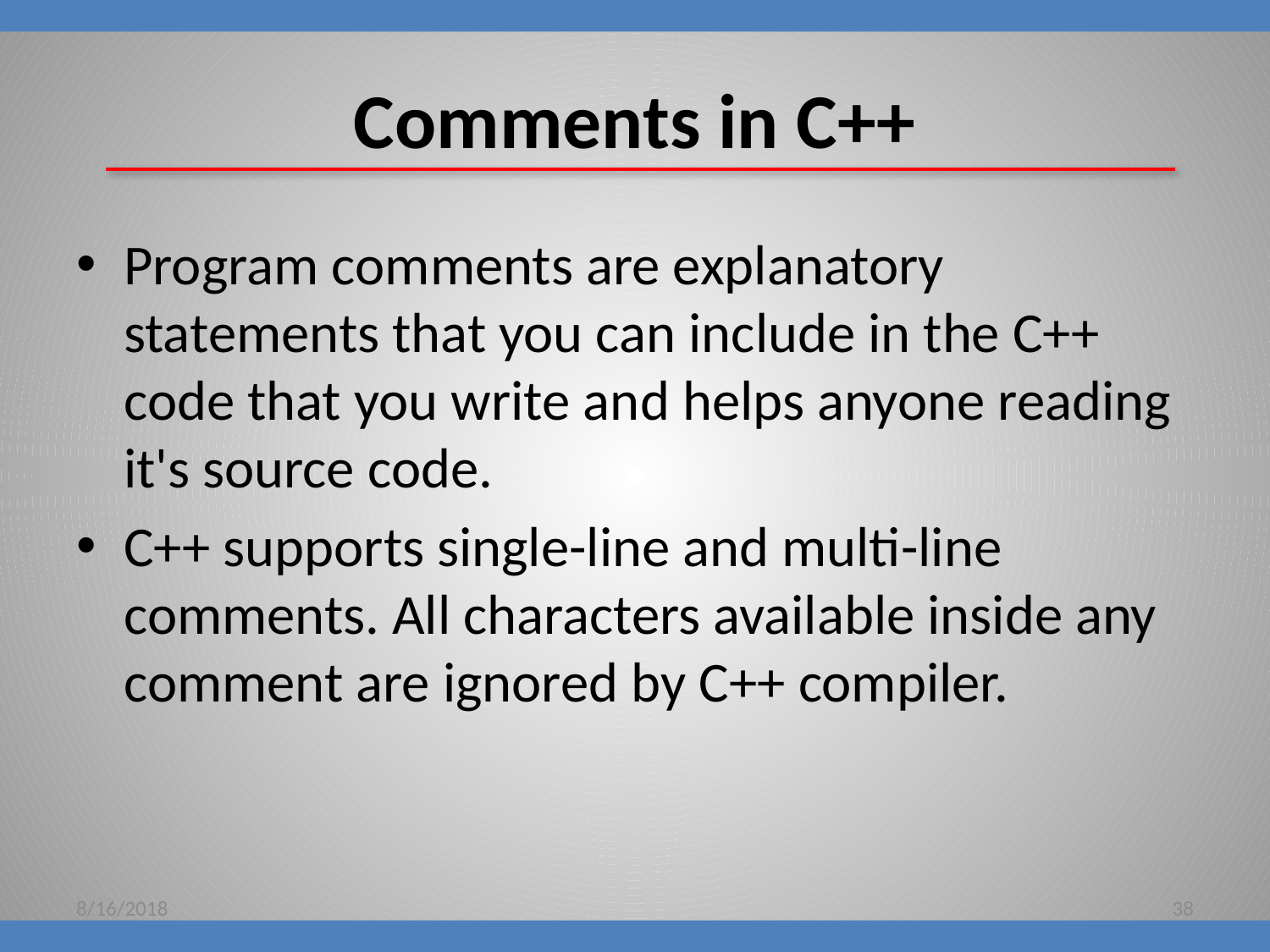

# Comments in C++
Program comments are explanatory statements that you can include in the C++ code that you write and helps anyone reading it's source code.
C++ supports single-line and multi-line comments. All characters available inside any comment are ignored by C++ compiler.
8/16/2018
38